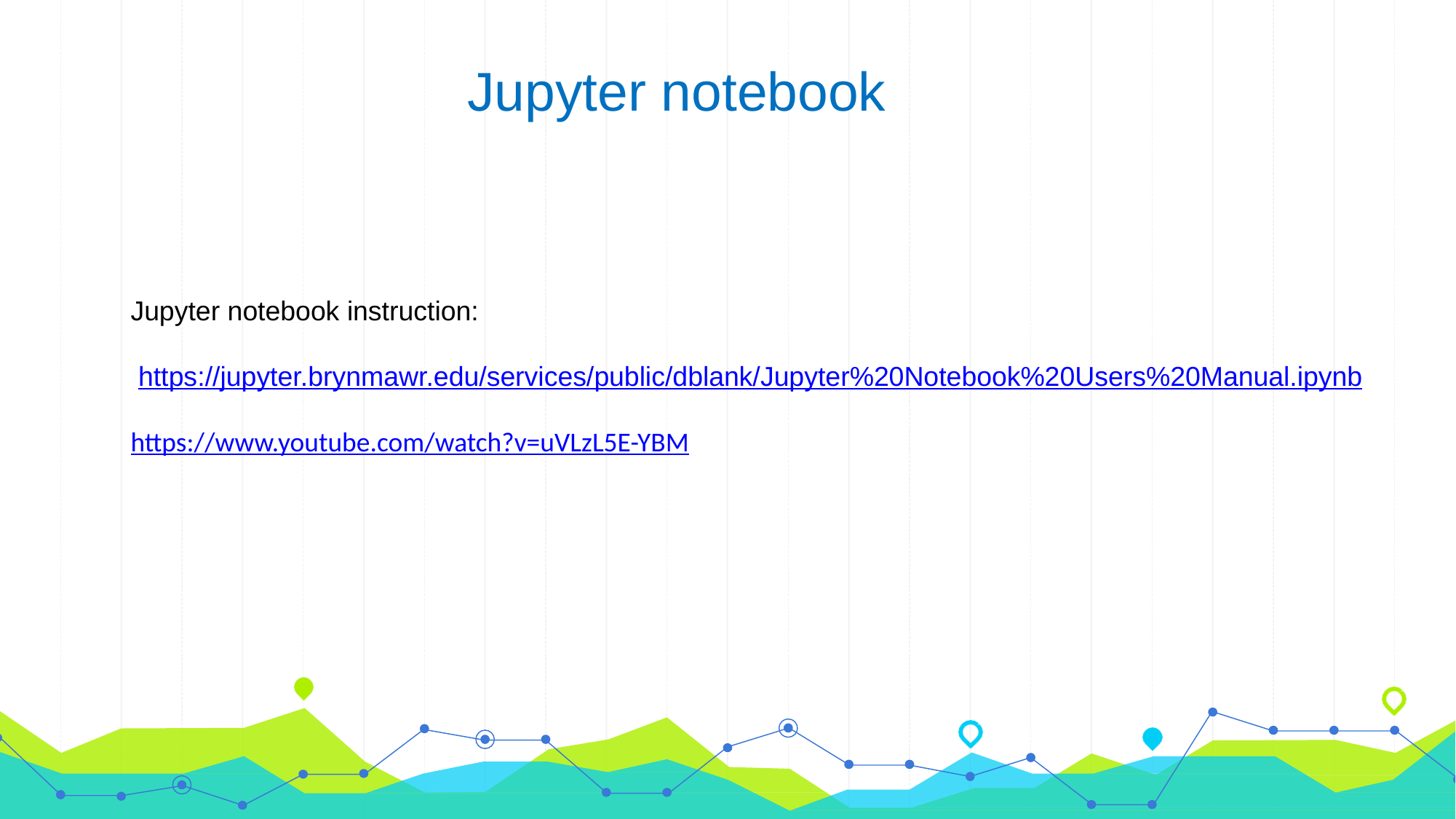

Jupyter notebook
Jupyter notebook instruction:

 https://jupyter.brynmawr.edu/services/public/dblank/Jupyter%20Notebook%20Users%20Manual.ipynb

https://www.youtube.com/watch?v=uVLzL5E-YBM